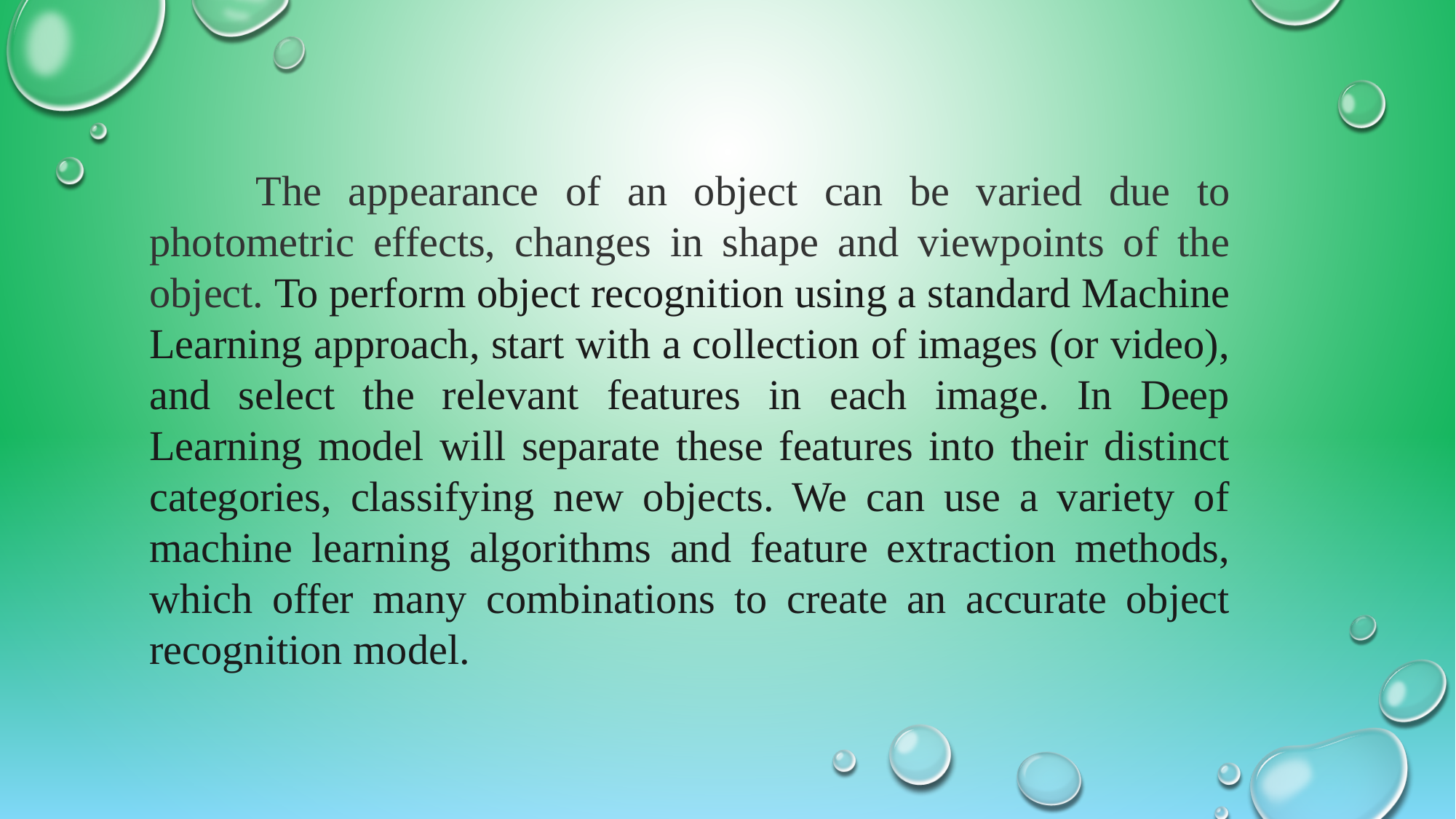

The appearance of an object can be varied due to photometric effects, changes in shape and viewpoints of the object. To perform object recognition using a standard Machine Learning approach, start with a collection of images (or video), and select the relevant features in each image. In Deep Learning model will separate these features into their distinct categories, classifying new objects. We can use a variety of machine learning algorithms and feature extraction methods, which offer many combinations to create an accurate object recognition model.